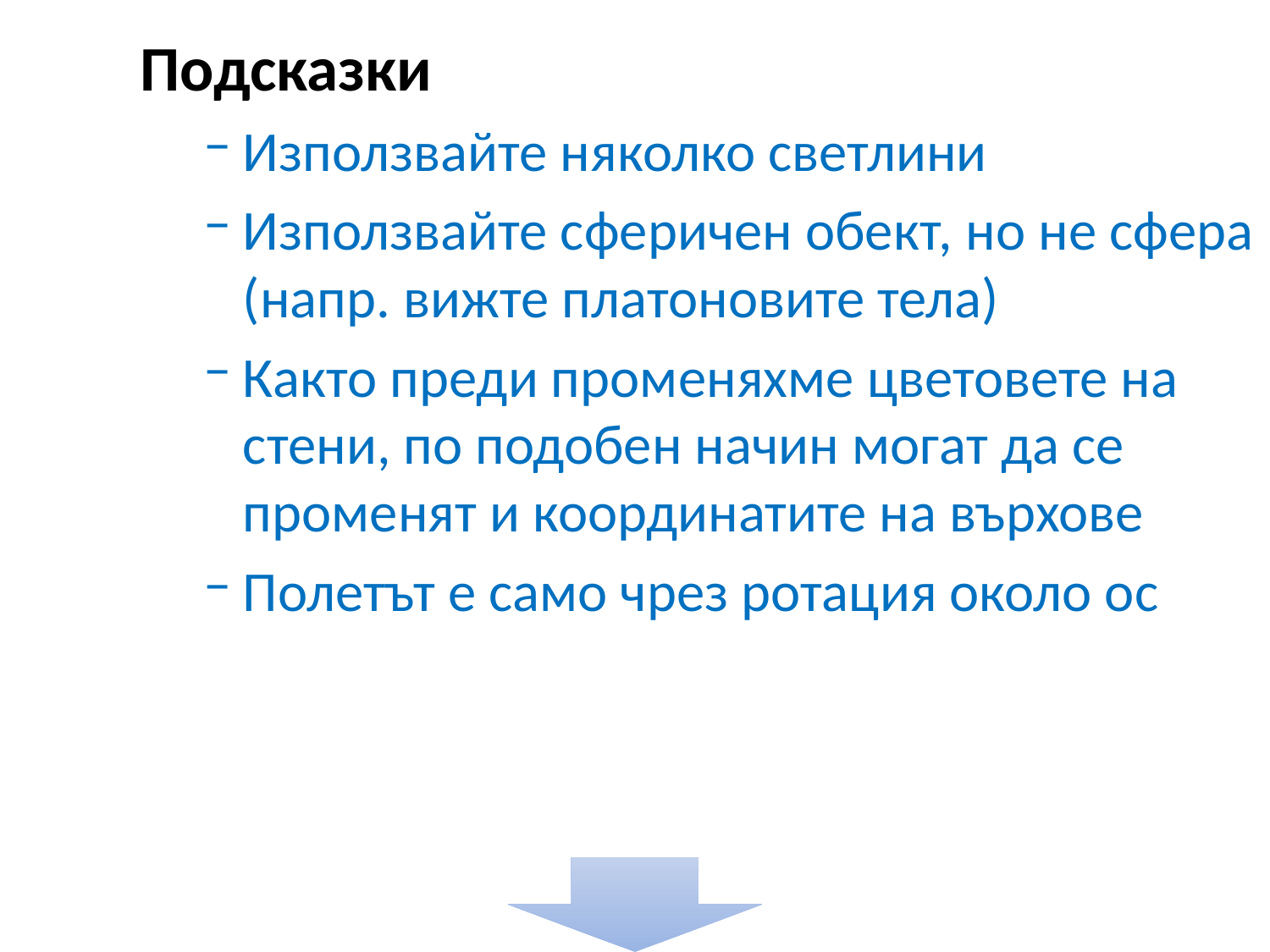

Подсказки
Използвайте няколко светлини
Използвайте сферичен обект, но не сфера (напр. вижте платоновите тела)
Както преди променяхме цветовете на стени, по подобен начин могат да се променят и координатите на върхове
Полетът е само чрез ротация около ос